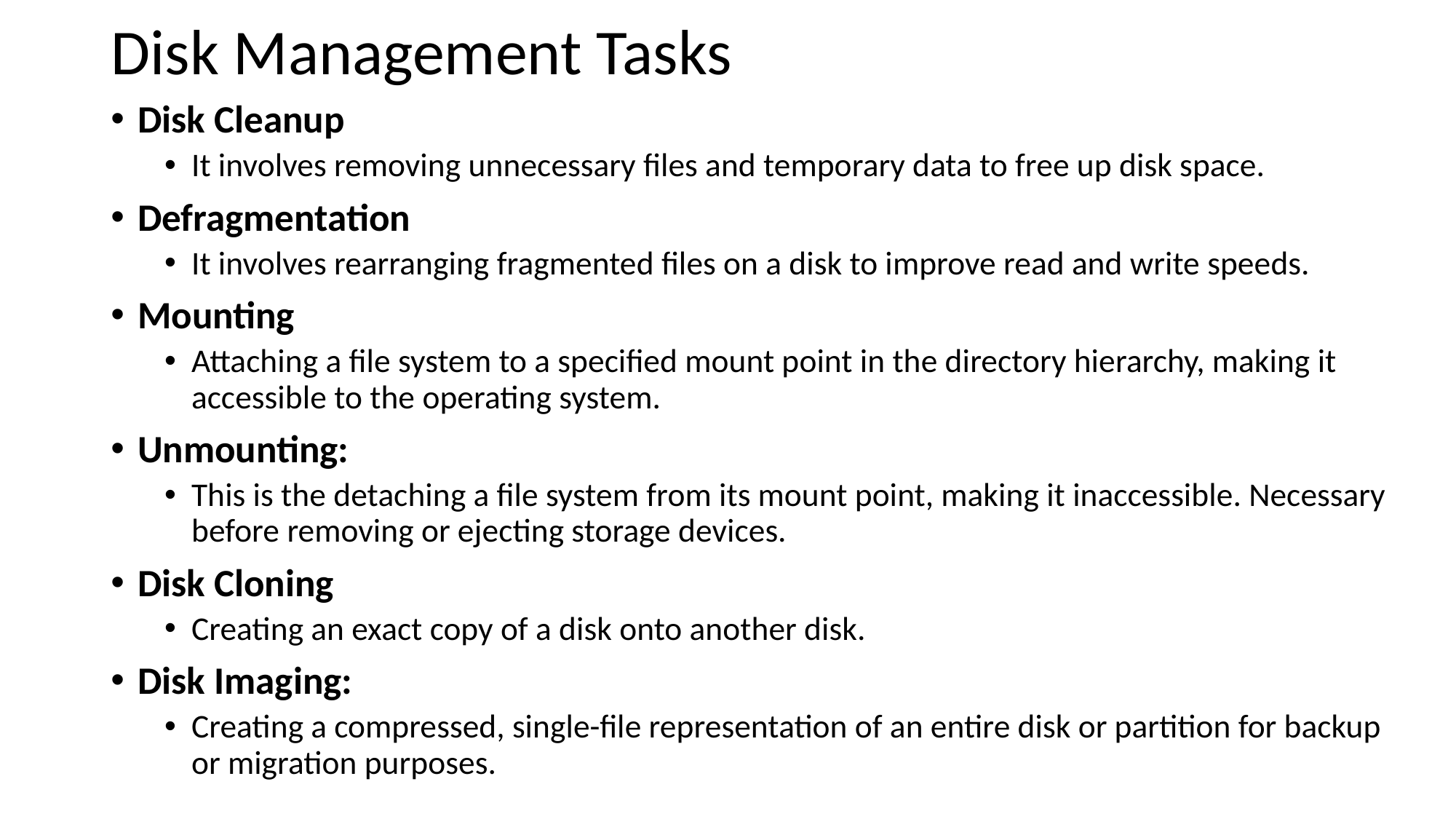

# Disk Management Tasks
Disk Cleanup
It involves removing unnecessary files and temporary data to free up disk space.
Defragmentation
It involves rearranging fragmented files on a disk to improve read and write speeds.
Mounting
Attaching a file system to a specified mount point in the directory hierarchy, making it accessible to the operating system.
Unmounting:
This is the detaching a file system from its mount point, making it inaccessible. Necessary before removing or ejecting storage devices.
Disk Cloning
Creating an exact copy of a disk onto another disk.
Disk Imaging:
Creating a compressed, single-file representation of an entire disk or partition for backup or migration purposes.